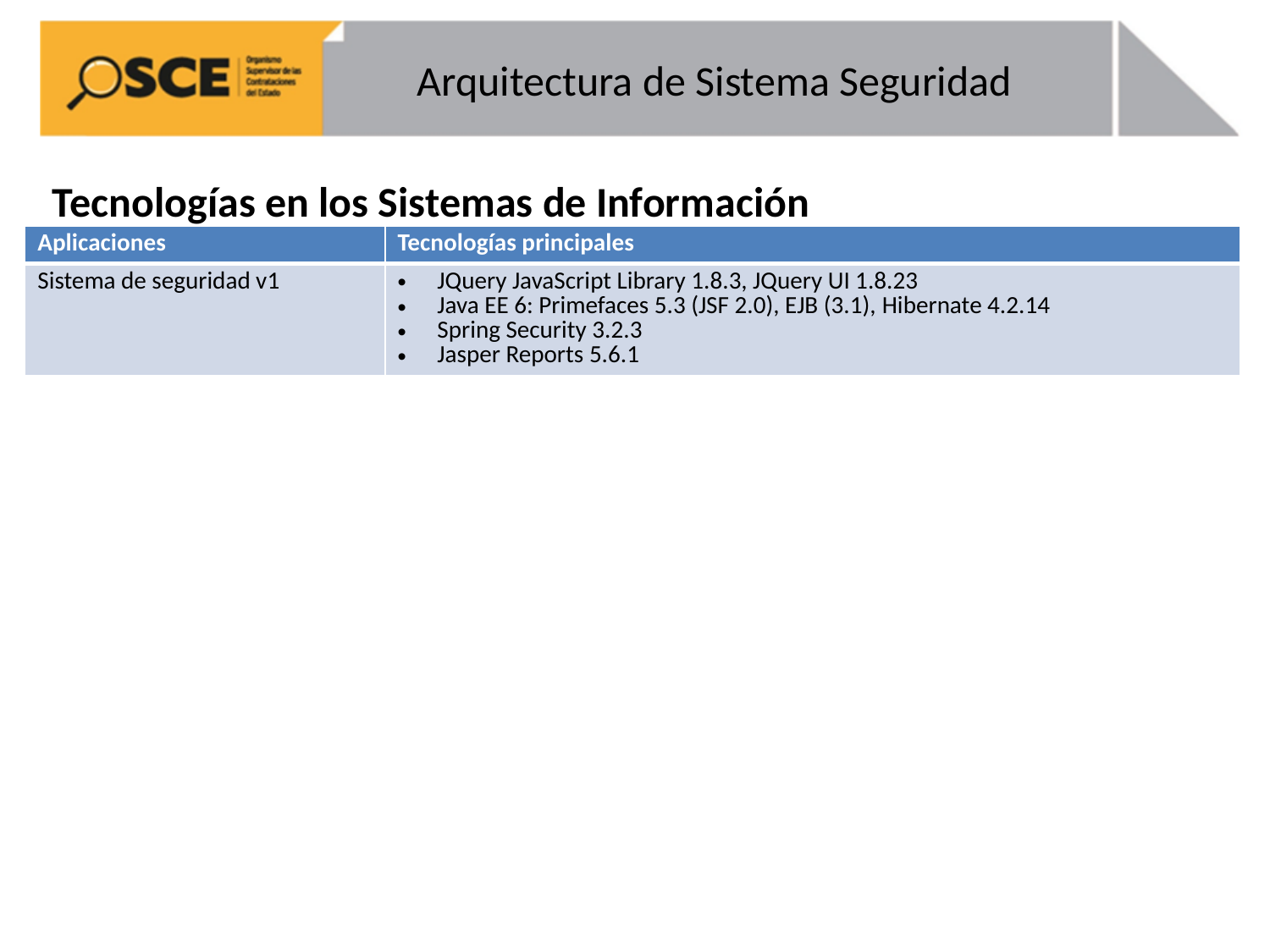

# Arquitectura de Sistema Seguridad
Tecnologías en los Sistemas de Información
| Aplicaciones | Tecnologías principales |
| --- | --- |
| Sistema de seguridad v1 | JQuery JavaScript Library 1.8.3, JQuery UI 1.8.23 Java EE 6: Primefaces 5.3 (JSF 2.0), EJB (3.1), Hibernate 4.2.14 Spring Security 3.2.3 Jasper Reports 5.6.1 |